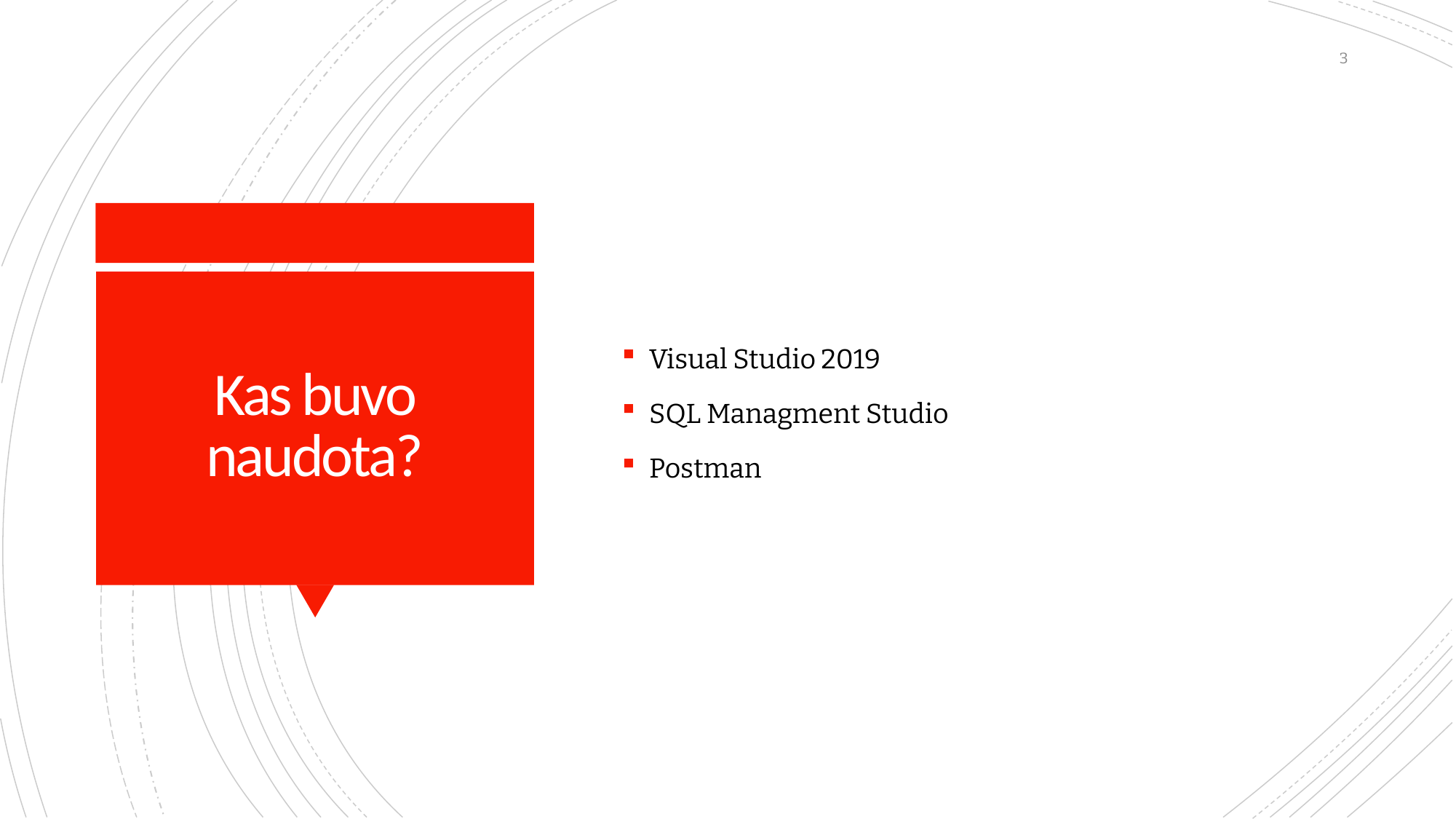

3
Visual Studio 2019
SQL Managment Studio
Postman
# Kas buvo naudota?